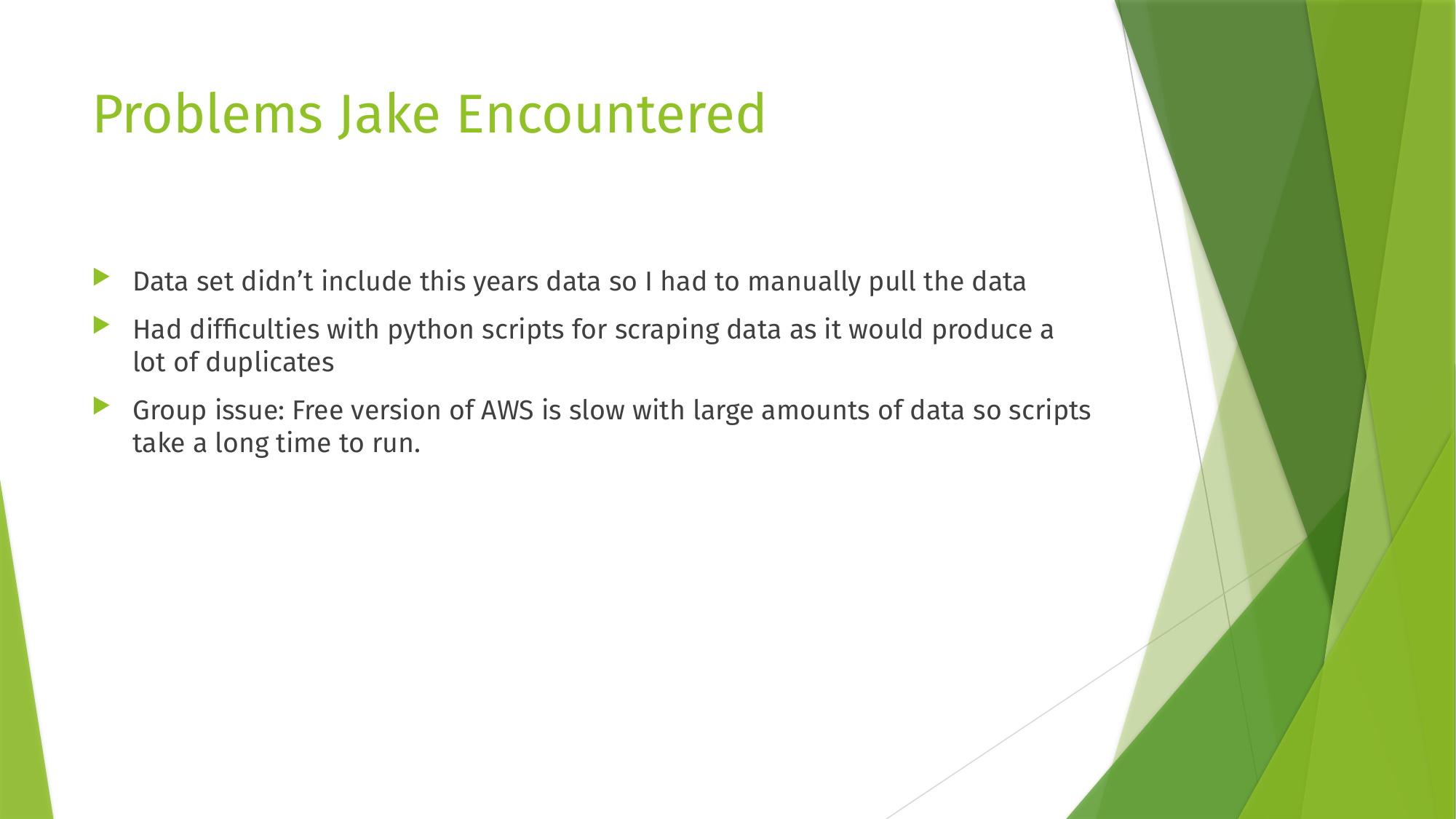

# Problems Jake Encountered
Data set didn’t include this years data so I had to manually pull the data
Had difficulties with python scripts for scraping data as it would produce a lot of duplicates
Group issue: Free version of AWS is slow with large amounts of data so scripts take a long time to run.